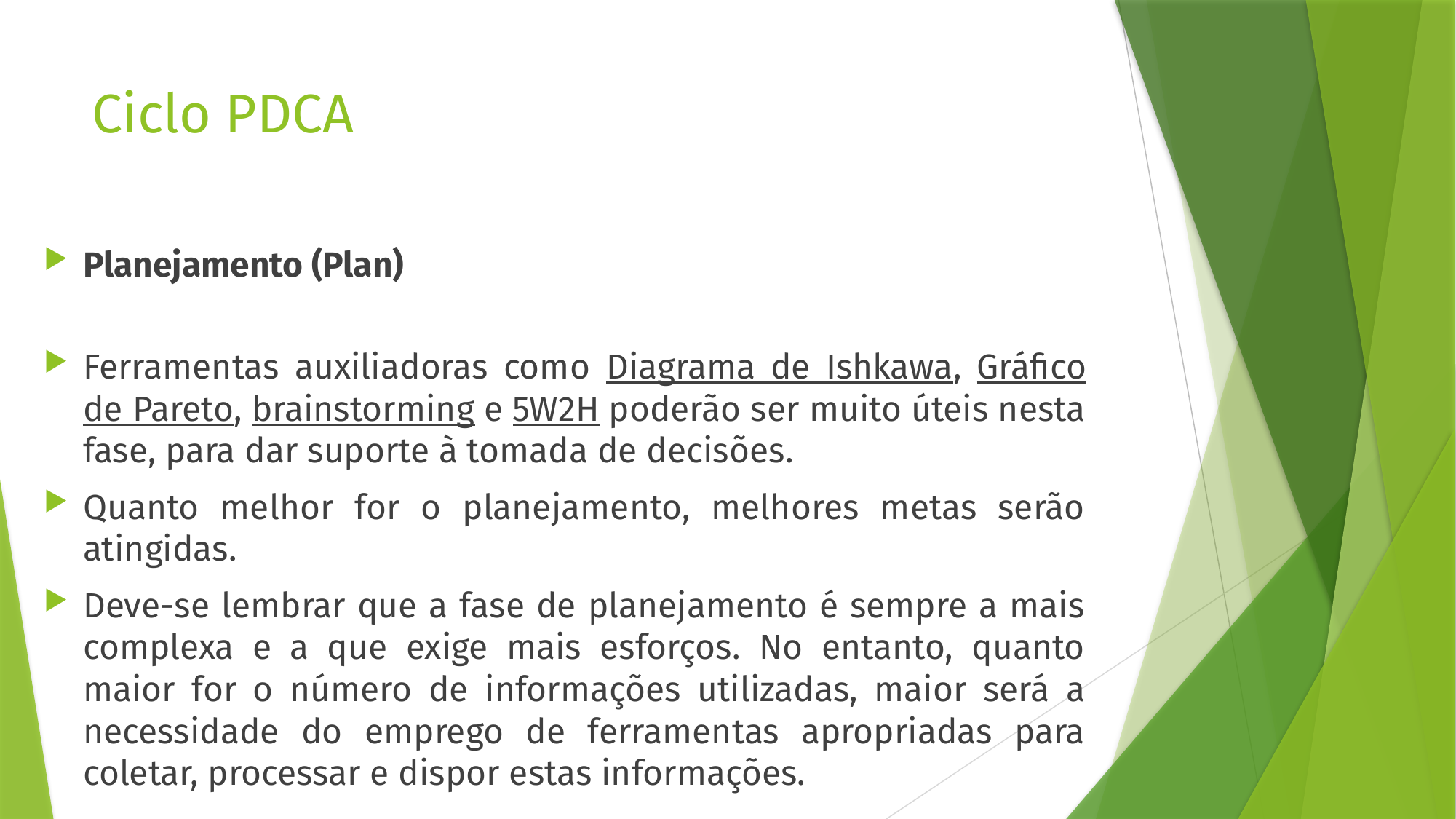

# Ciclo PDCA

Planejamento (Plan)

Ferramentas auxiliadoras como Diagrama de Ishkawa, Gráfico de Pareto, brainstorming e 5W2H poderão ser muito úteis nesta fase, para dar suporte à tomada de decisões.
Quanto melhor for o planejamento, melhores metas serão atingidas.
Deve-se lembrar que a fase de planejamento é sempre a mais complexa e a que exige mais esforços. No entanto, quanto maior for o número de informações utilizadas, maior será a necessidade do emprego de ferramentas apropriadas para coletar, processar e dispor estas informações.